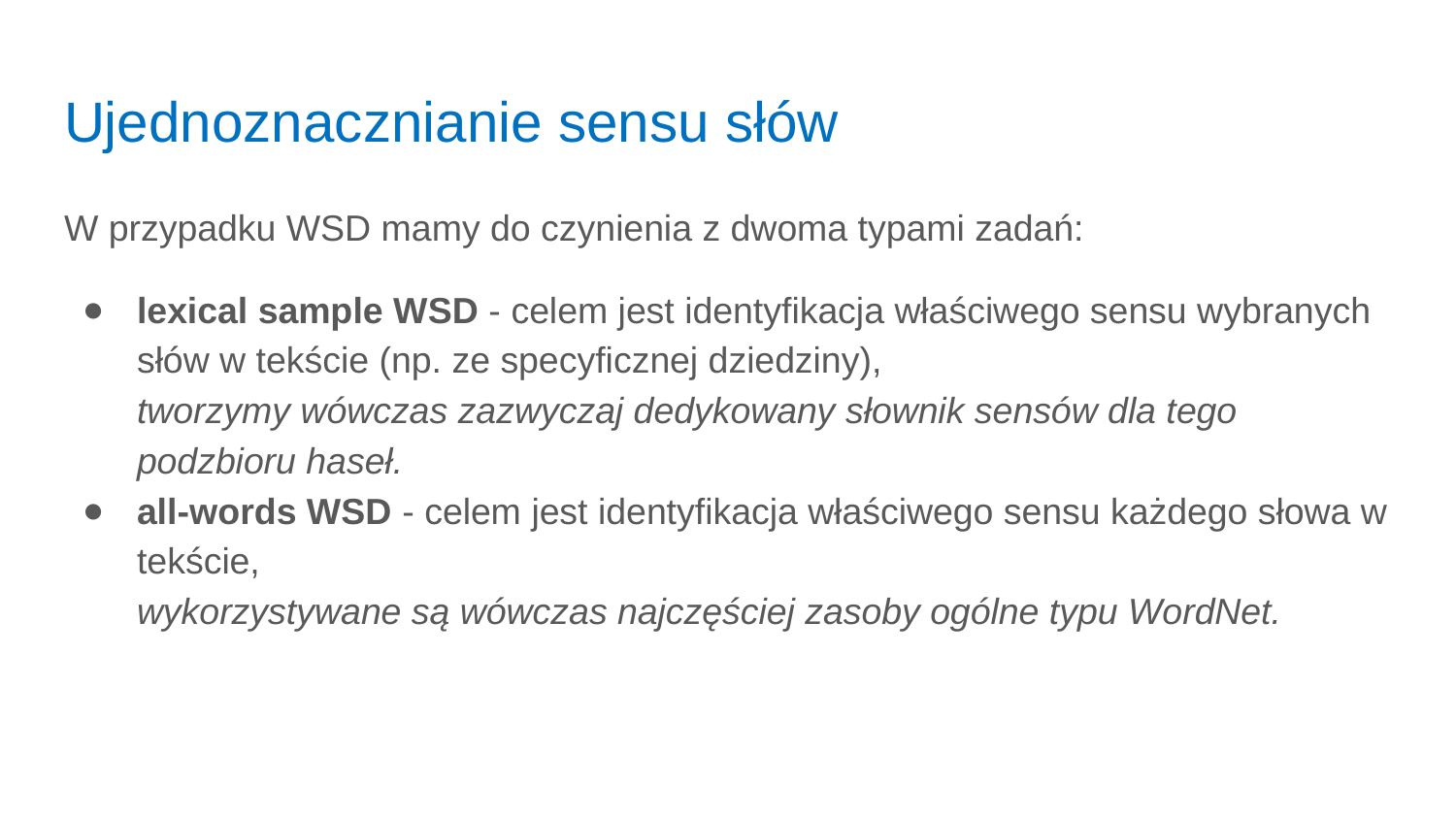

# Ujednoznacznianie sensu słów
W przypadku WSD mamy do czynienia z dwoma typami zadań:
lexical sample WSD - celem jest identyfikacja właściwego sensu wybranych słów w tekście (np. ze specyficznej dziedziny),
tworzymy wówczas zazwyczaj dedykowany słownik sensów dla tego podzbioru haseł.
all-words WSD - celem jest identyfikacja właściwego sensu każdego słowa w tekście,
wykorzystywane są wówczas najczęściej zasoby ogólne typu WordNet.